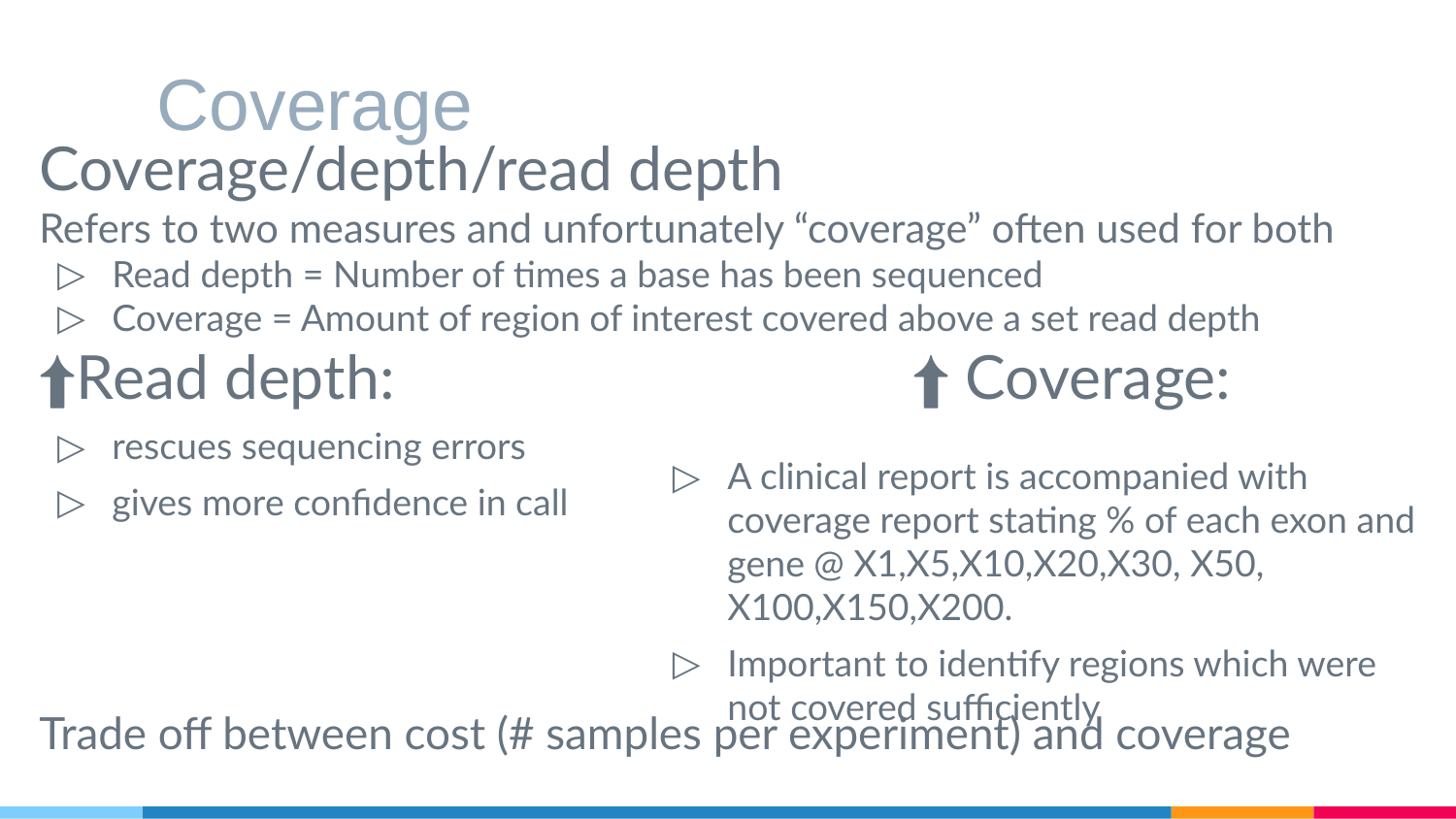

# Coverage
Coverage/depth/read depth
Refers to two measures and unfortunately “coverage” often used for both
Read depth = Number of times a base has been sequenced
Coverage = Amount of region of interest covered above a set read depth
⬆Read depth:				⬆ Coverage:
rescues sequencing errors
gives more confidence in call

Trade off between cost (# samples per experiment) and coverage
A clinical report is accompanied with  coverage report stating % of each exon and gene @ X1,X5,X10,X20,X30, X50, X100,X150,X200.
Important to identify regions which were not covered sufficiently